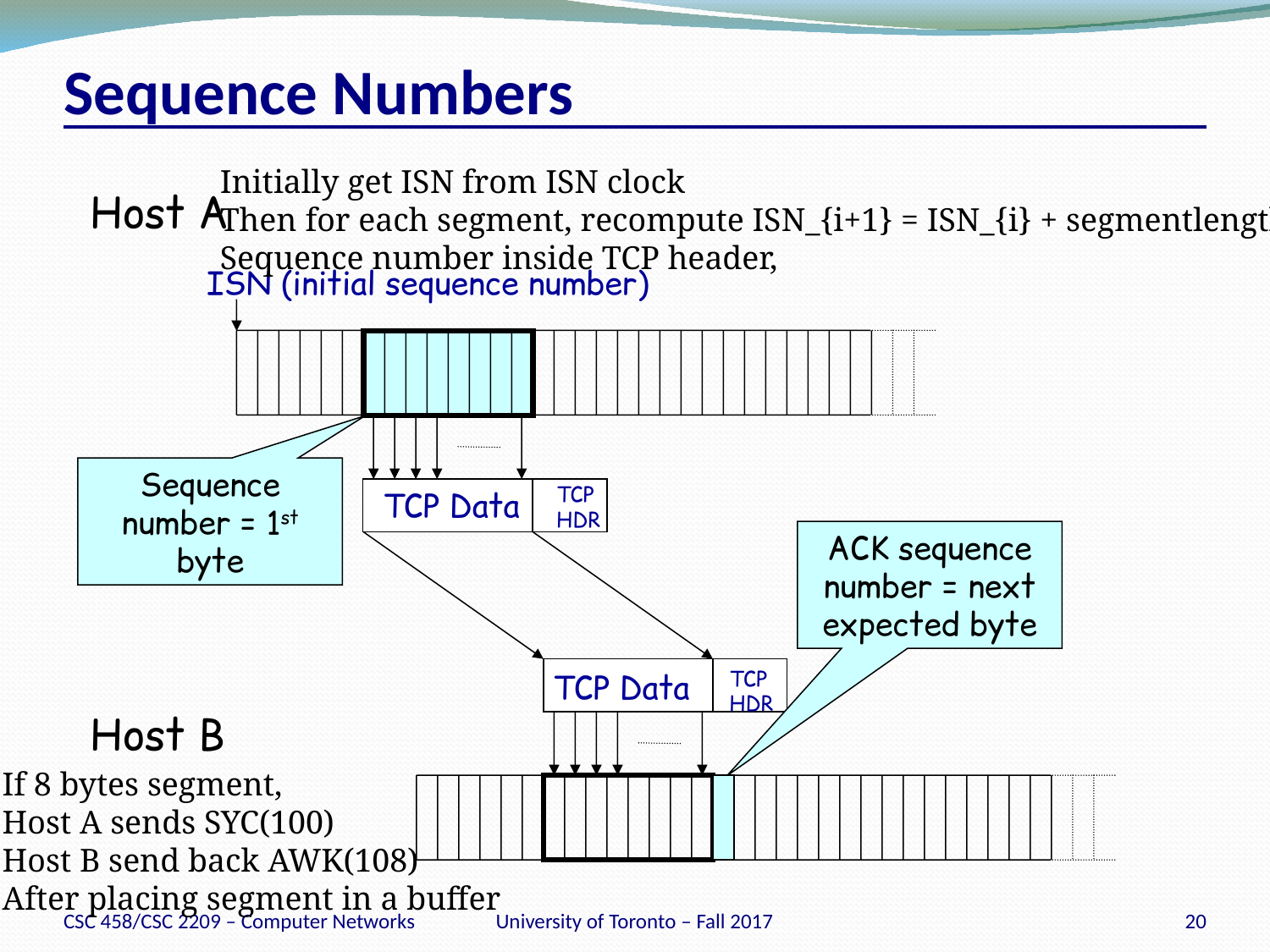

# Sequence Numbers
Initially get ISN from ISN clock
Then for each segment, recompute ISN_{i+1} = ISN_{i} + segmentlength
Sequence number inside TCP header,

Host A
ISN (initial sequence number)

Sequence number = 1st byte
TCP
HDR

TCP Data
ACK sequence number = next expected byte

TCP
HDR
TCP Data
Host B

If 8 bytes segment,
Host A sends SYC(100)
Host B send back AWK(108)
After placing segment in a buffer

CSC 458/CSC 2209 – Computer Networks
University of Toronto – Fall 2017
20